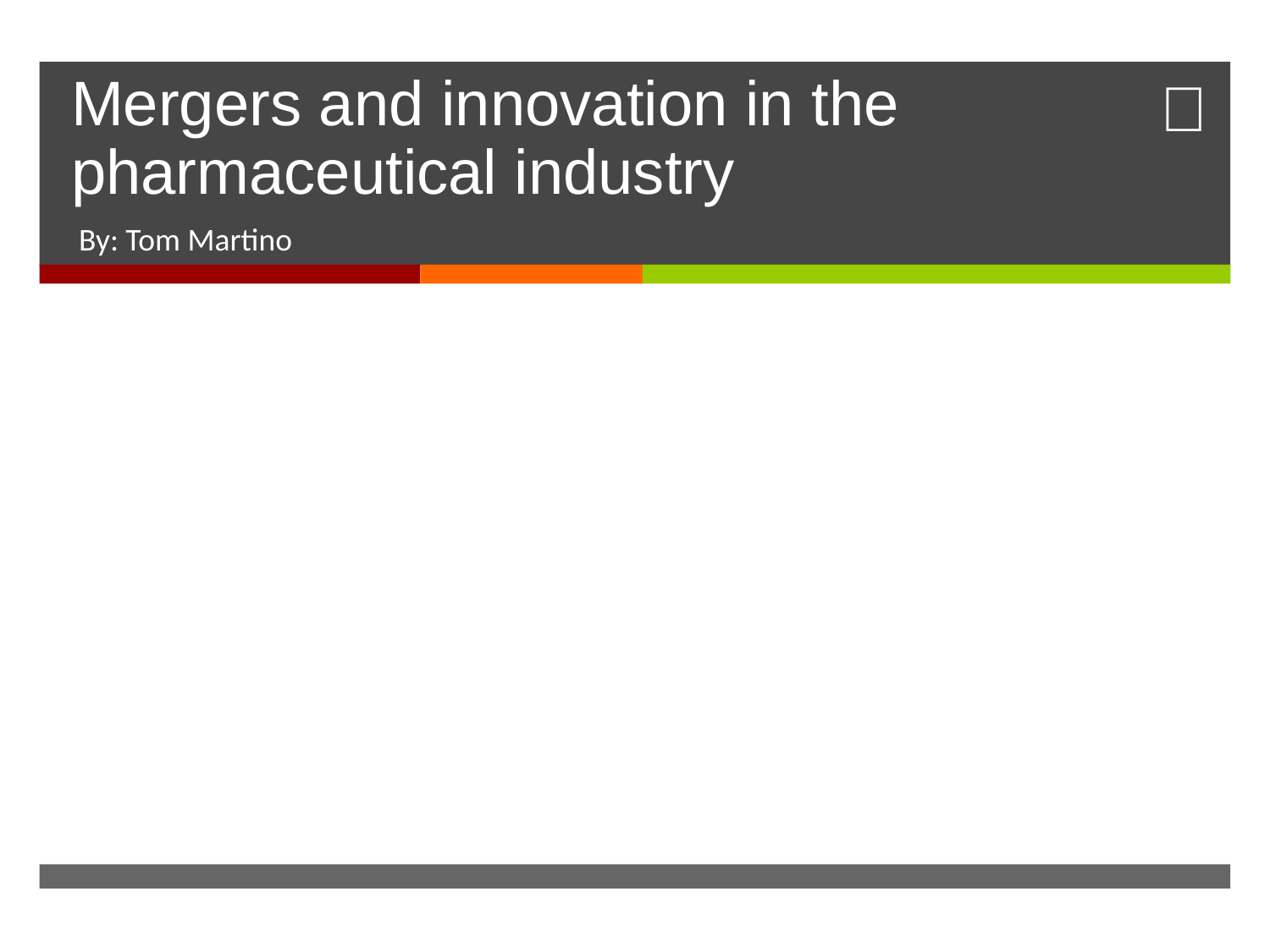

# Mergers and innovation in the pharmaceutical industry
By: Tom Martino